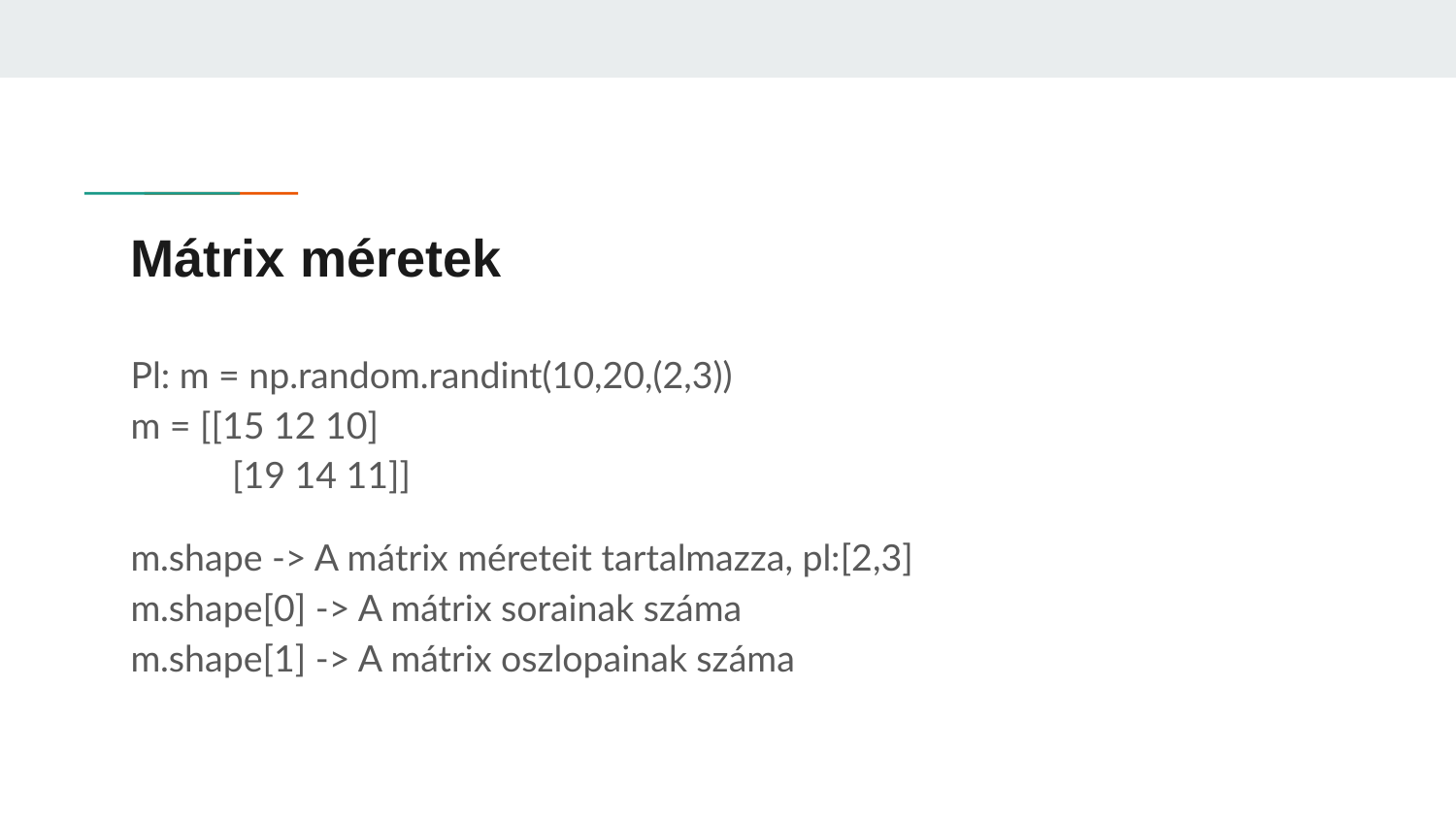

# Mátrix méretek
Pl: m = np.random.randint(10,20,(2,3))
m = [[15 12 10]
           [19 14 11]]
m.shape -> A mátrix méreteit tartalmazza, pl:[2,3]
m.shape[0] -> A mátrix sorainak száma
m.shape[1] -> A mátrix oszlopainak száma